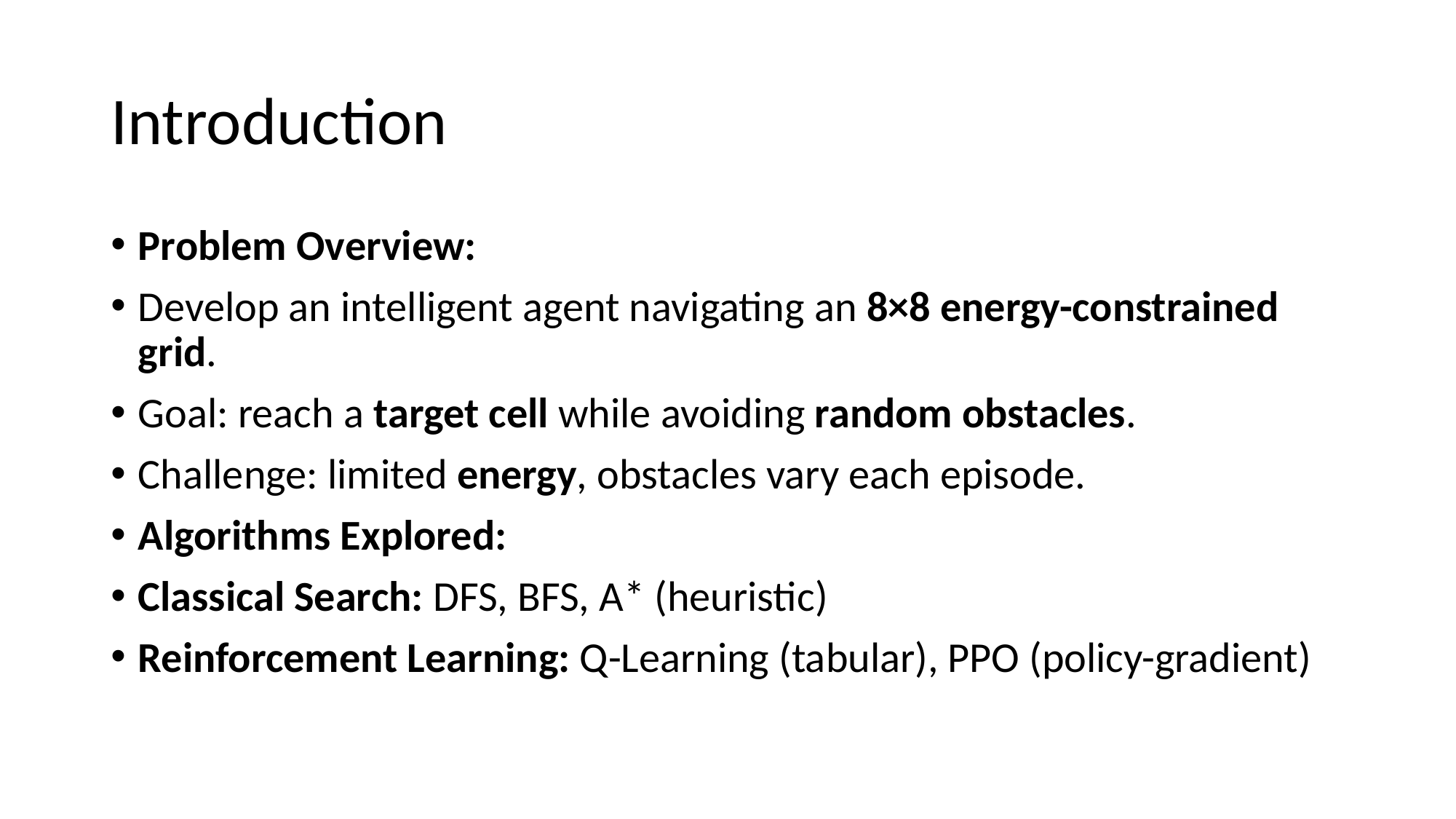

# Introduction
Problem Overview:
Develop an intelligent agent navigating an 8×8 energy-constrained grid.
Goal: reach a target cell while avoiding random obstacles.
Challenge: limited energy, obstacles vary each episode.
Algorithms Explored:
Classical Search: DFS, BFS, A* (heuristic)
Reinforcement Learning: Q-Learning (tabular), PPO (policy-gradient)